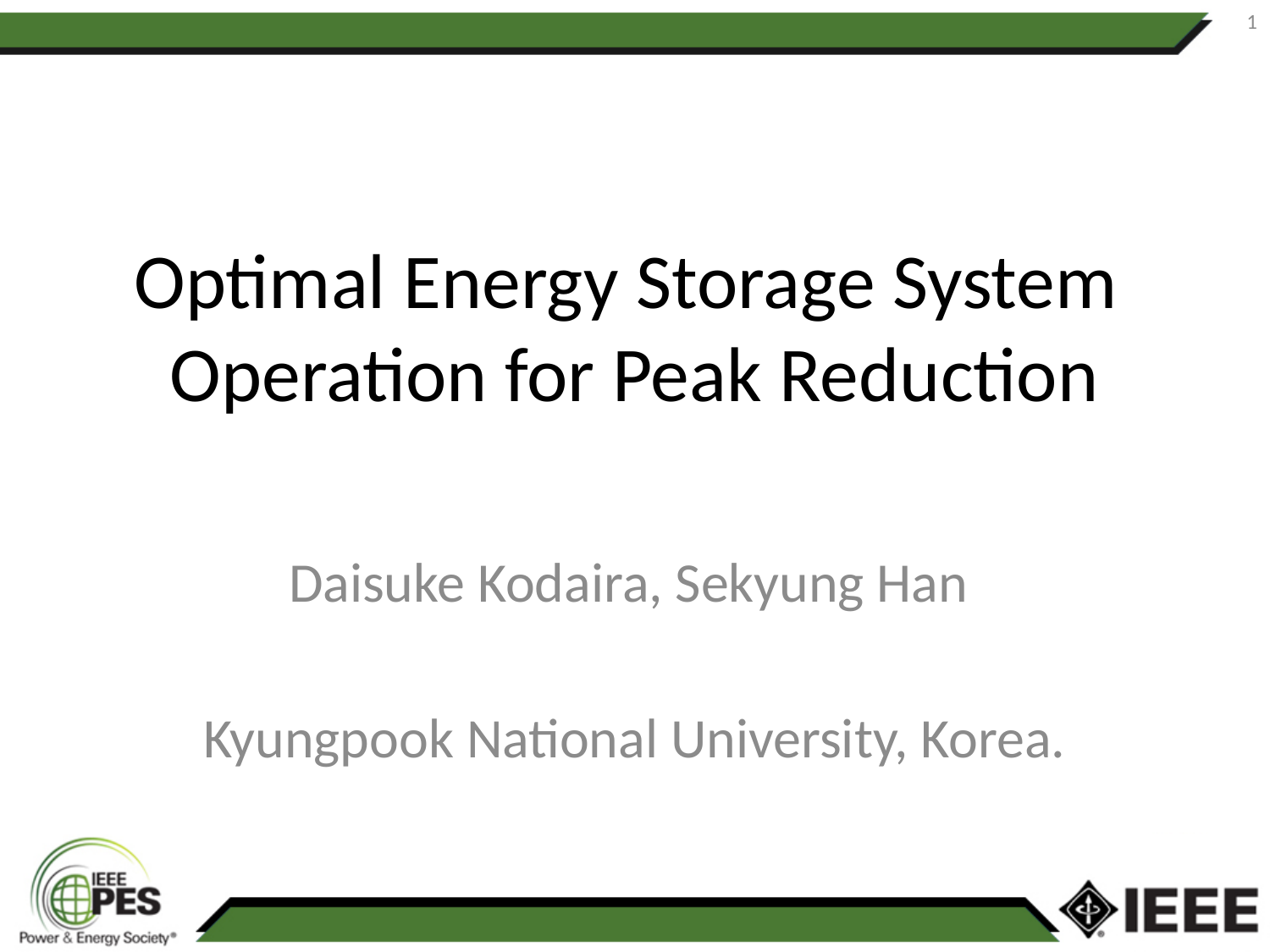

1
# Optimal Energy Storage System  Operation for Peak Reduction
Daisuke Kodaira, Sekyung Han

Kyungpook National University, Korea.